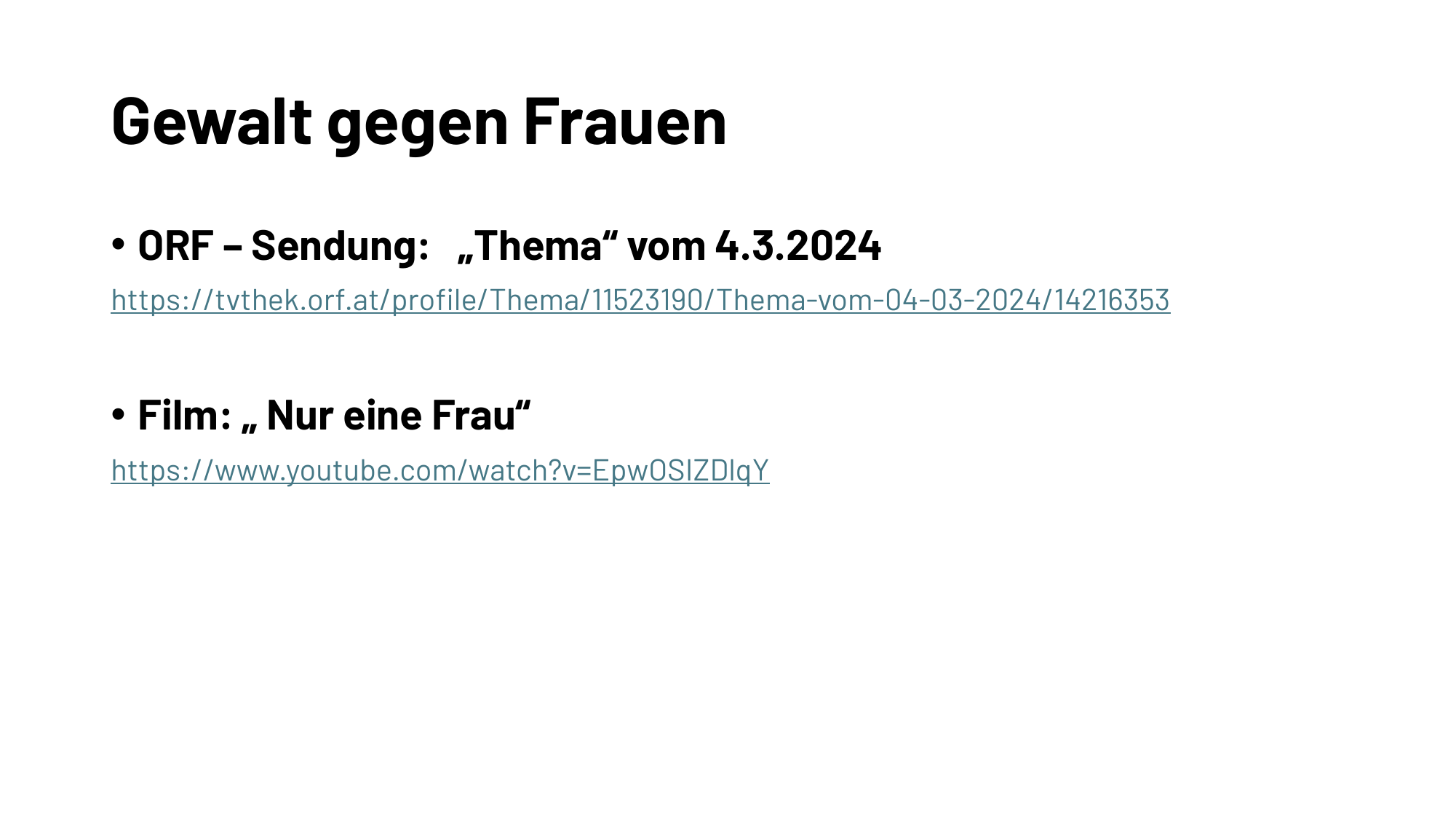

# Gewalt gegen Frauen
ORF – Sendung:   „Thema“ vom 4.3.2024
https://tvthek.orf.at/profile/Thema/11523190/Thema-vom-04-03-2024/14216353

Film: „ Nur eine Frau“
https://www.youtube.com/watch?v=EpwOSIZDlqY